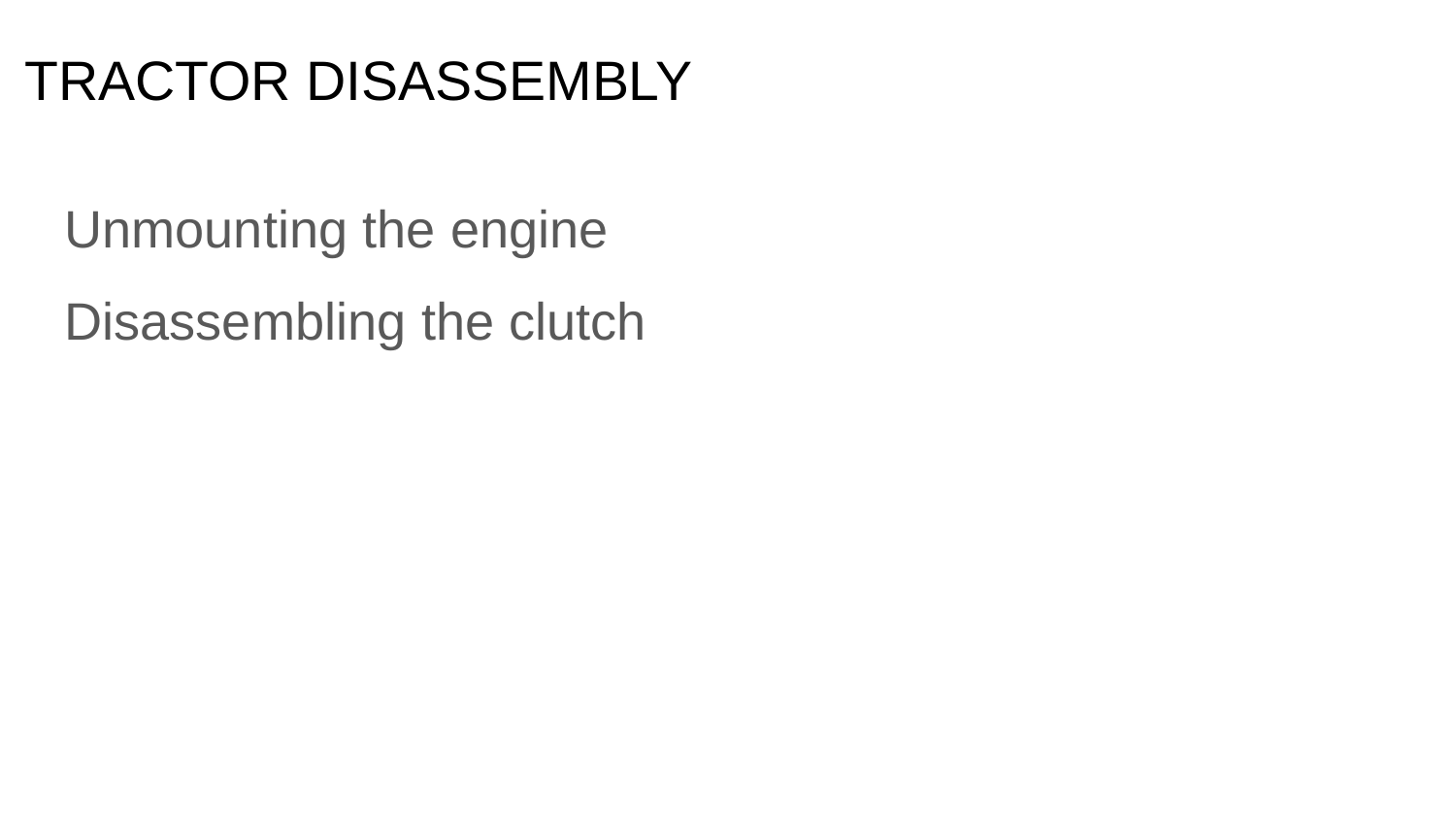

# TRACTOR DISASSEMBLY
Unmounting the engine
Disassembling the clutch